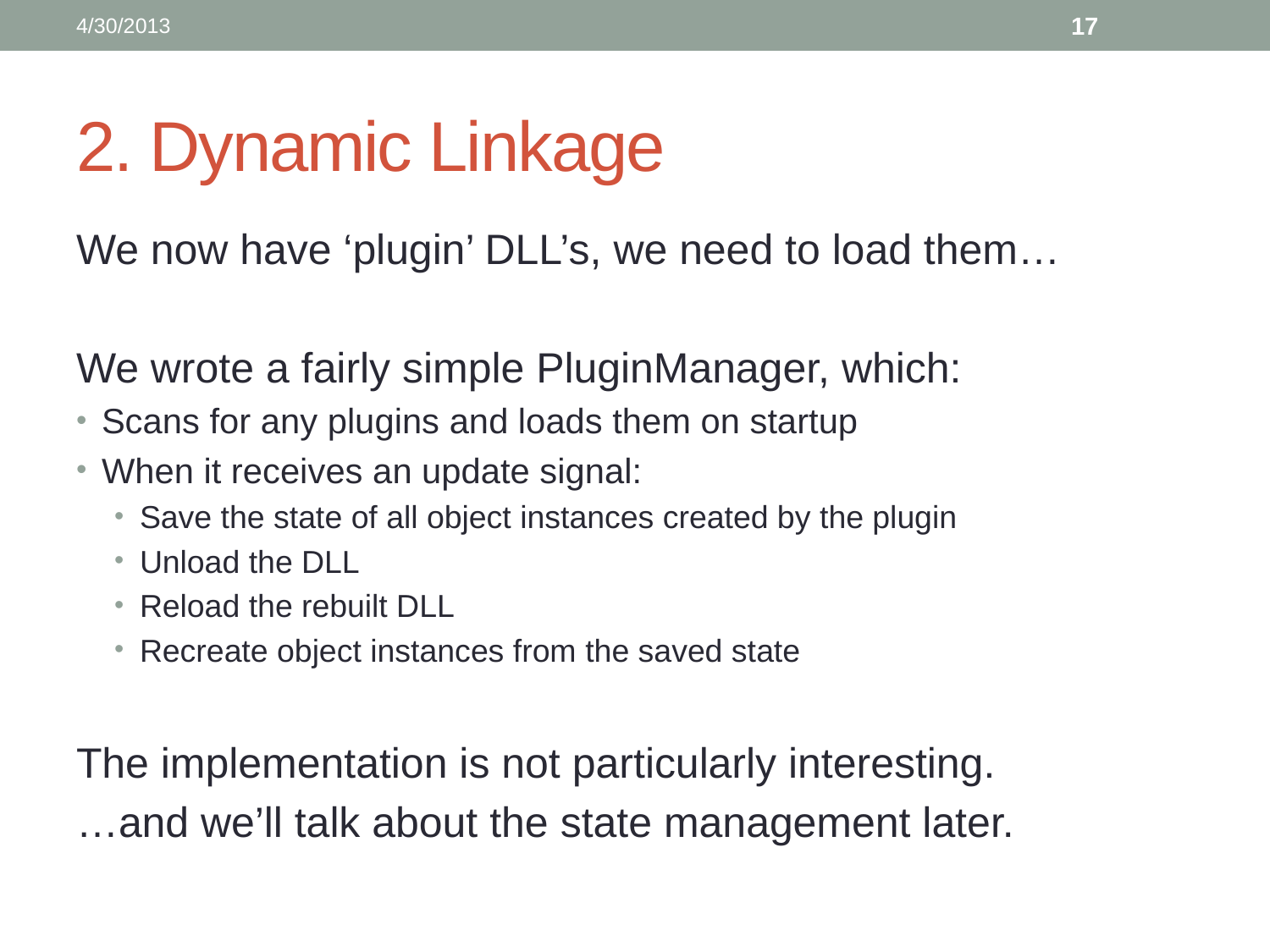

4/30/2013

17
# 2. Dynamic Linkage
We now have ‘plugin’ DLL’s, we need to load them…

We wrote a fairly simple PluginManager, which:
Scans for any plugins and loads them on startup
When it receives an update signal:
Save the state of all object instances created by the plugin
Unload the DLL
Reload the rebuilt DLL
Recreate object instances from the saved state

The implementation is not particularly interesting.
…and we’ll talk about the state management later.